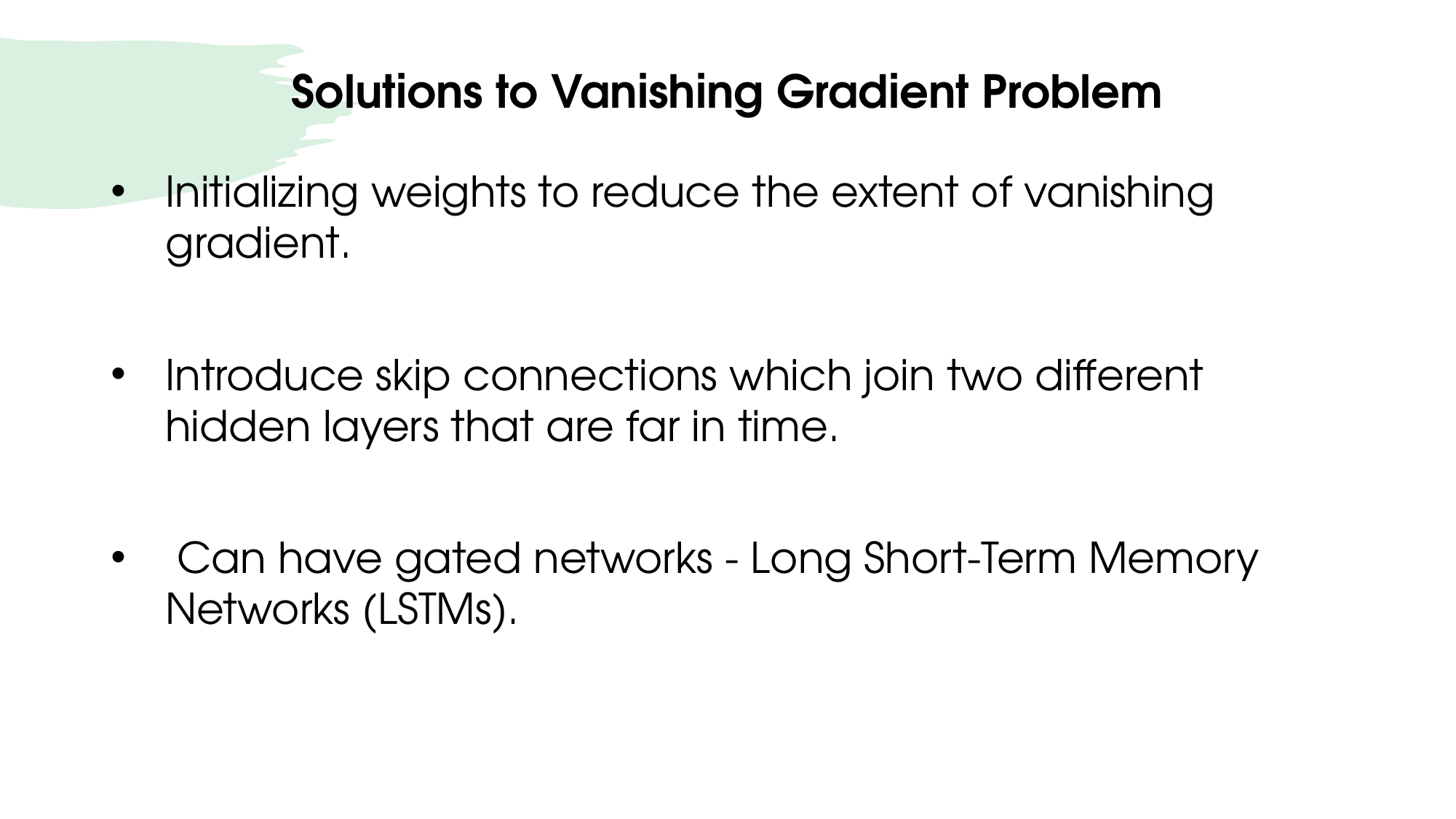

# Solutions to Vanishing Gradient Problem

Initializing weights to reduce the extent of vanishing gradient.

Introduce skip connections which join two different hidden layers that are far in time.

 Can have gated networks - Long Short-Term Memory Networks (LSTMs).